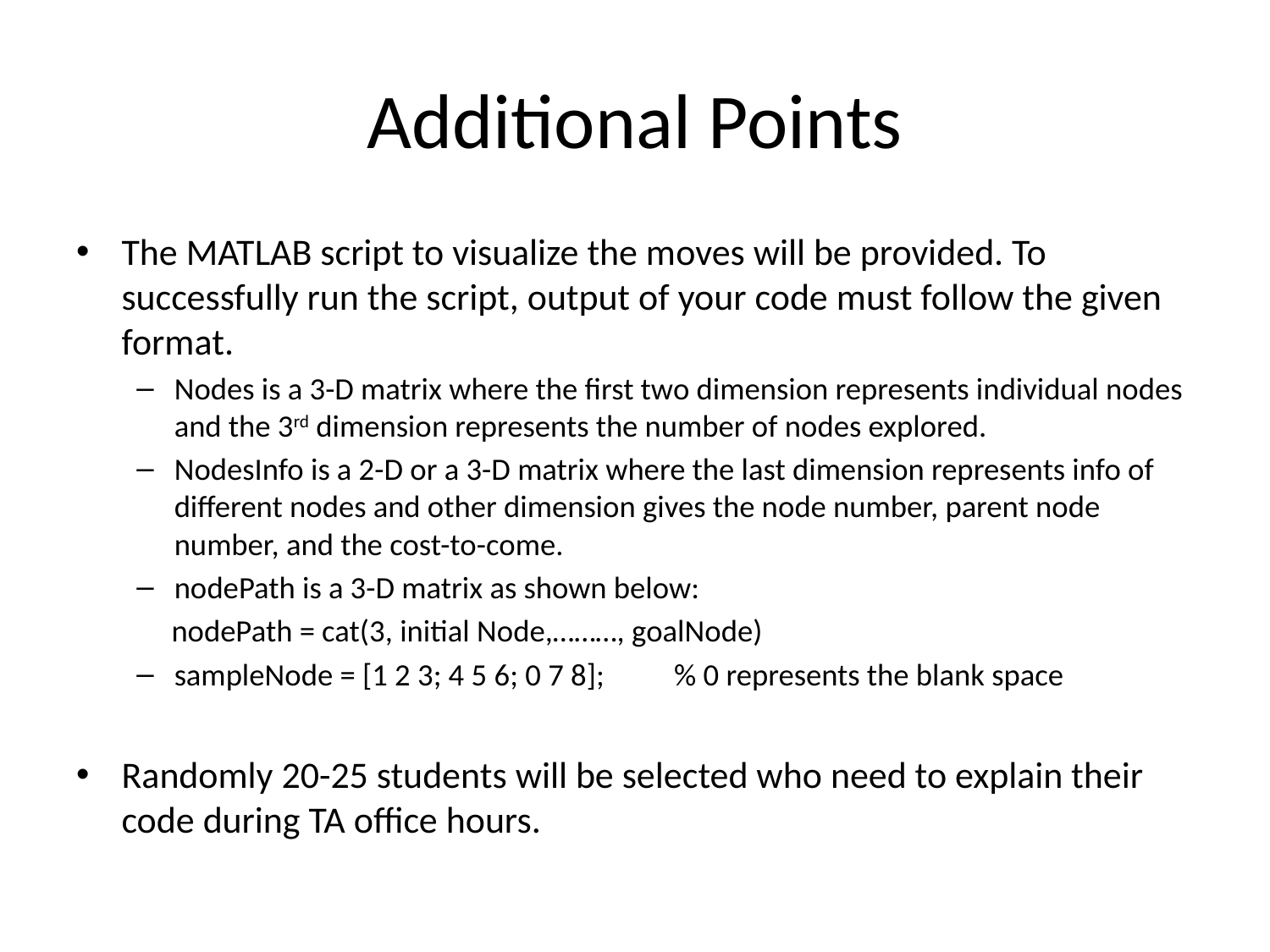

# Additional Points
The MATLAB script to visualize the moves will be provided. To successfully run the script, output of your code must follow the given format.
Nodes is a 3-D matrix where the first two dimension represents individual nodes and the 3rd dimension represents the number of nodes explored.
NodesInfo is a 2-D or a 3-D matrix where the last dimension represents info of different nodes and other dimension gives the node number, parent node number, and the cost-to-come.
nodePath is a 3-D matrix as shown below:
     nodePath = cat(3, initial Node,………, goalNode)
sampleNode = [1 2 3; 4 5 6; 0 7 8];          % 0 represents the blank space

Randomly 20-25 students will be selected who need to explain their code during TA office hours.